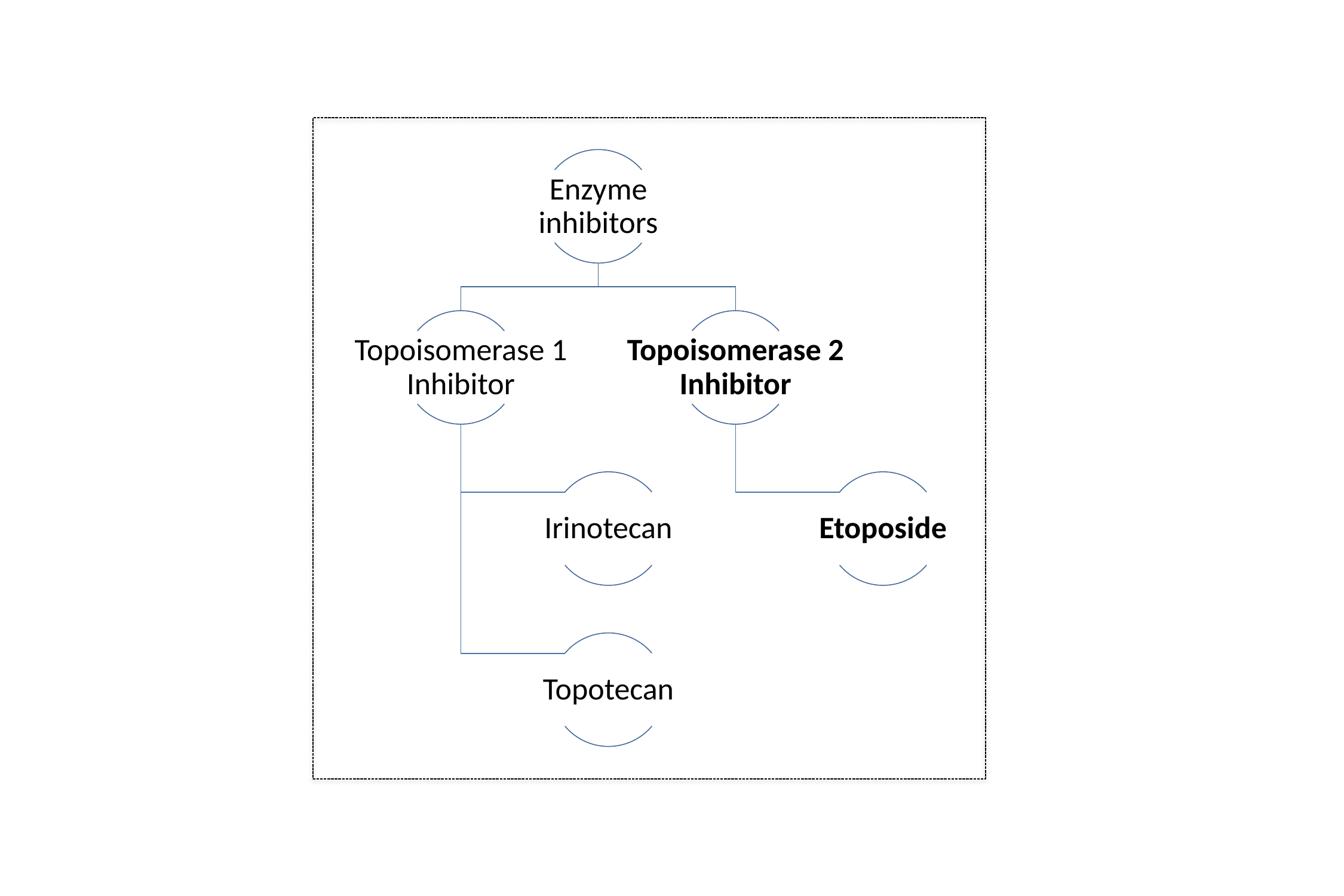

Enzyme inhibitors
Topoisomerase 1 Inhibitor
Irinotecan
Topotecan
Topoisomerase 2 Inhibitor
Etoposide